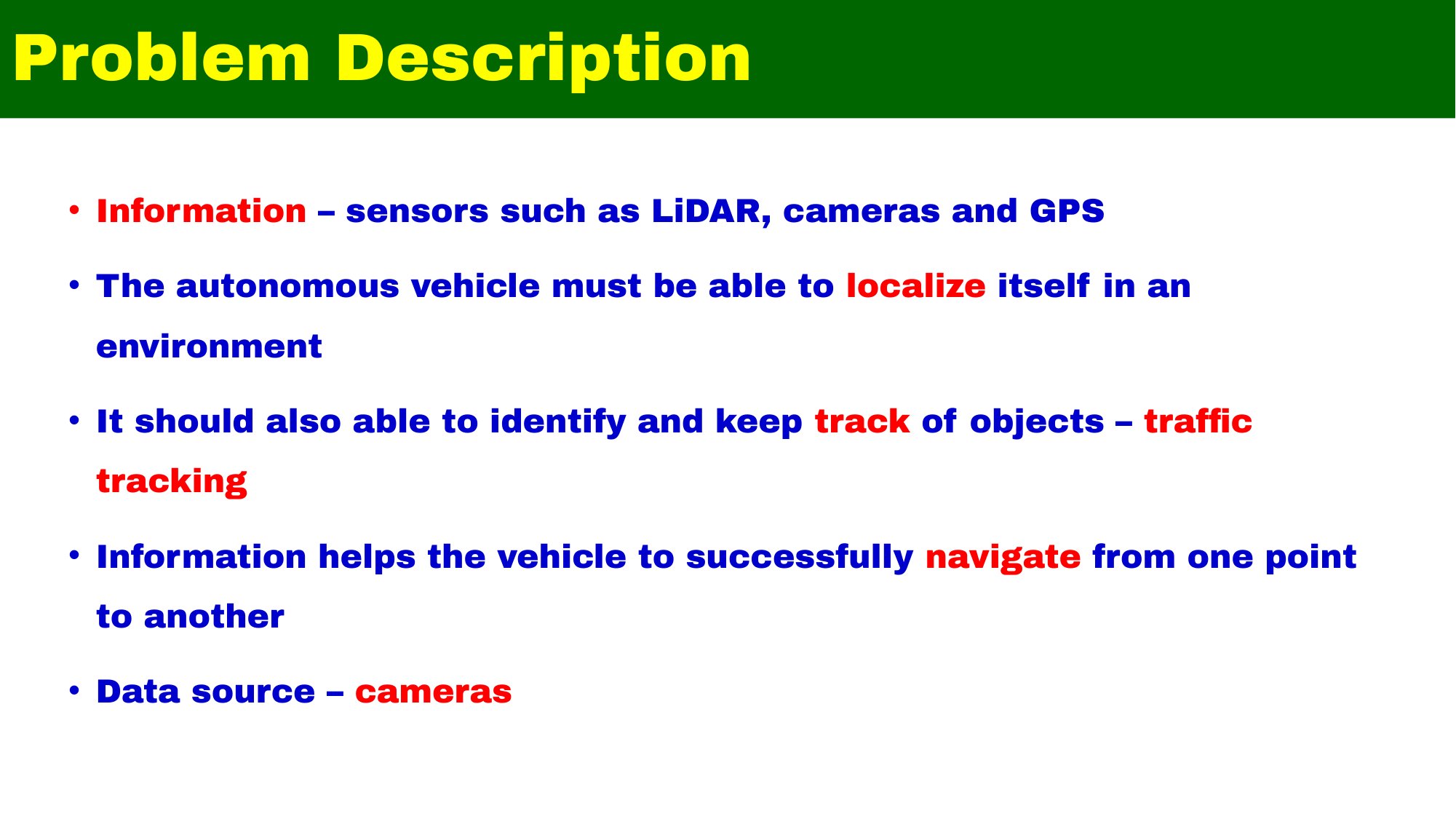

# Problem Description
Information – sensors such as LiDAR, cameras and GPS
The autonomous vehicle must be able to localize itself in an environment
It should also able to identify and keep track of objects – traffic tracking
Information helps the vehicle to successfully navigate from one point to another
Data source – cameras